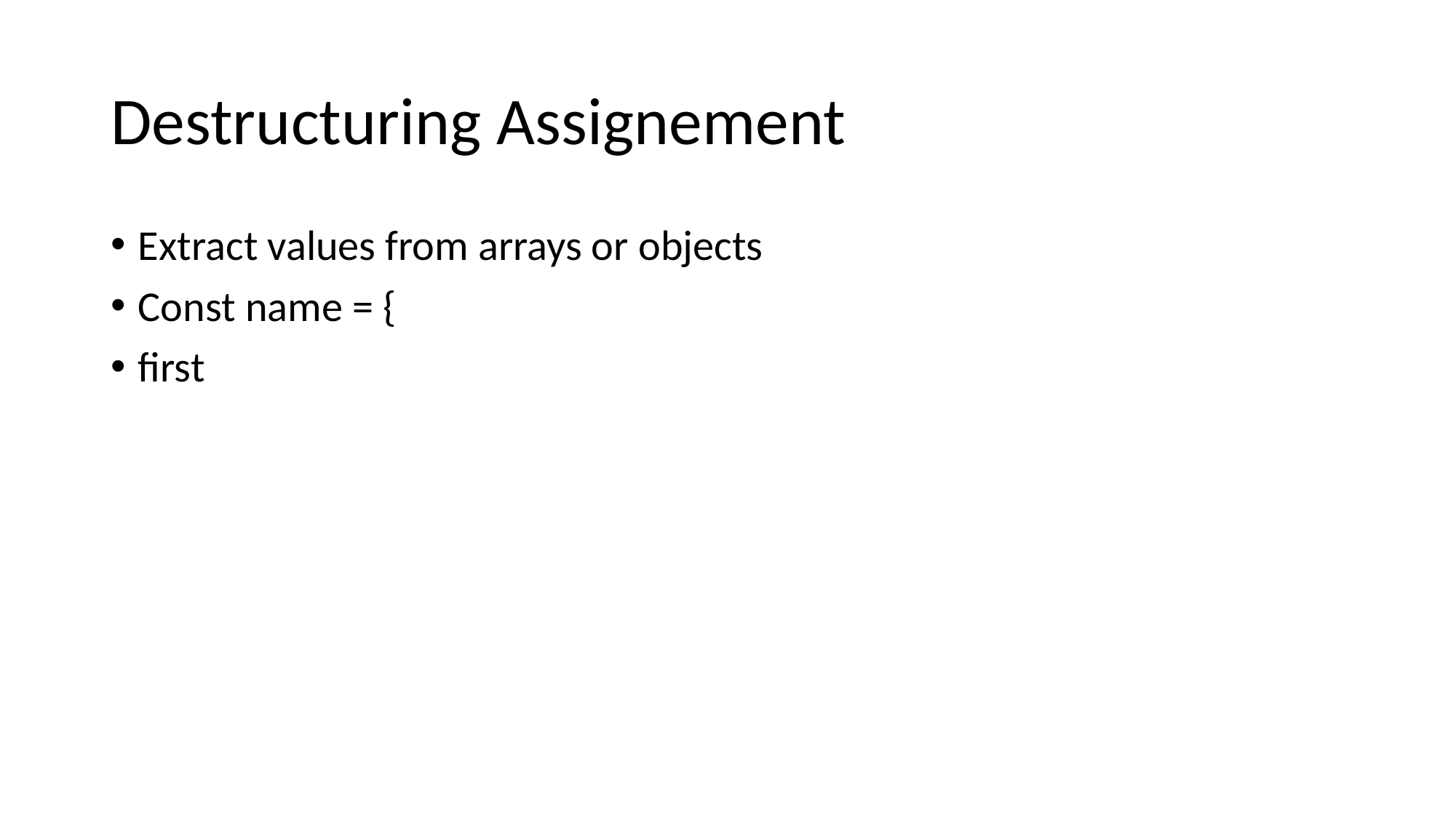

# Destructuring Assignement
Extract values from arrays or objects
Const name = {
first